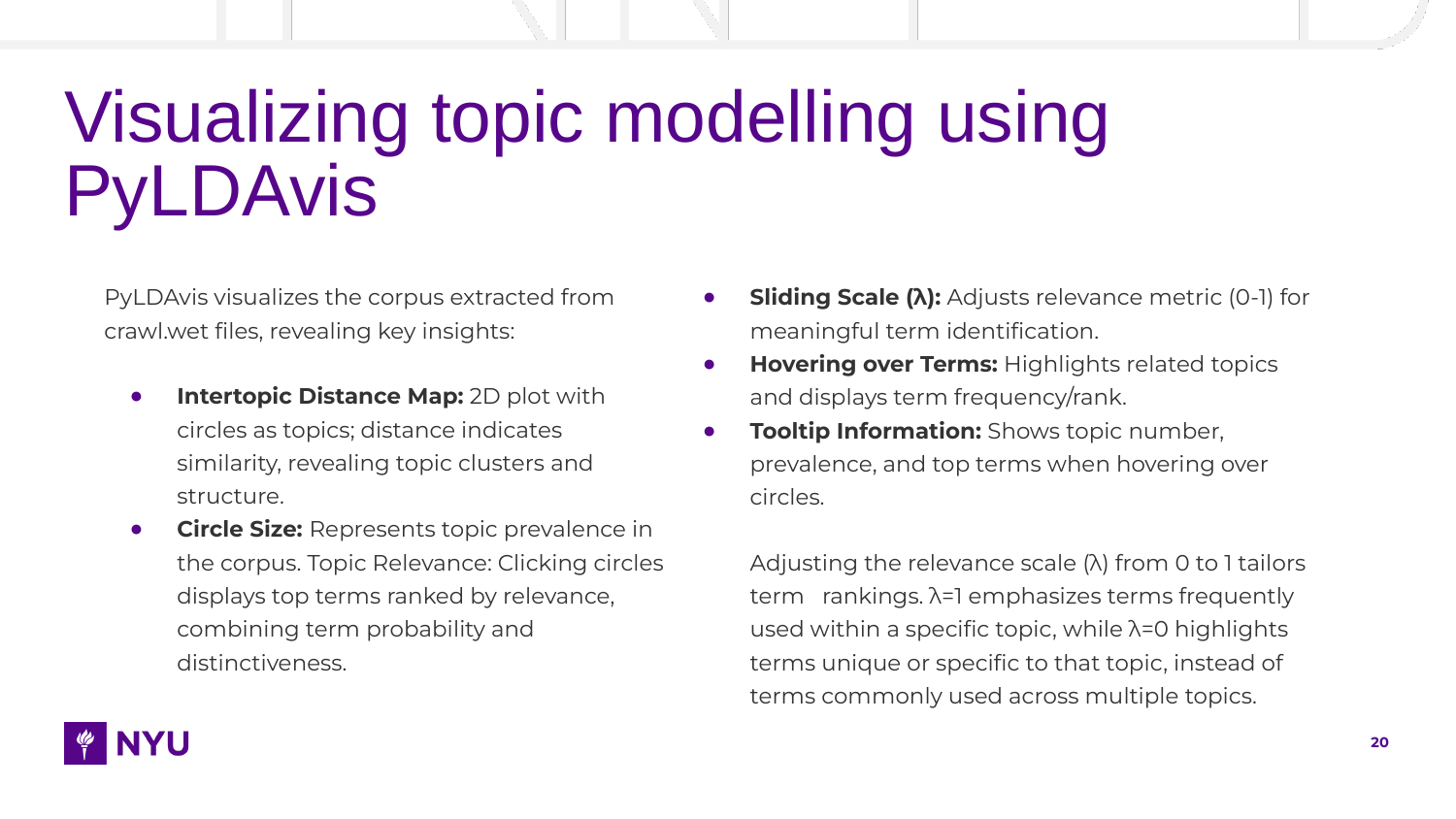

# Visualizing topic modelling using PyLDAvis
PyLDAvis visualizes the corpus extracted from crawl.wet files, revealing key insights:
Intertopic Distance Map: 2D plot with circles as topics; distance indicates similarity, revealing topic clusters and structure.
Circle Size: Represents topic prevalence in the corpus. Topic Relevance: Clicking circles displays top terms ranked by relevance, combining term probability and distinctiveness.

Sliding Scale (λ): Adjusts relevance metric (0-1) for meaningful term identification.
Hovering over Terms: Highlights related topics and displays term frequency/rank.
Tooltip Information: Shows topic number, prevalence, and top terms when hovering over circles.
Adjusting the relevance scale (λ) from 0 to 1 tailors term   rankings. λ=1 emphasizes terms frequently used within a specific topic, while λ=0 highlights terms unique or specific to that topic, instead of terms commonly used across multiple topics.